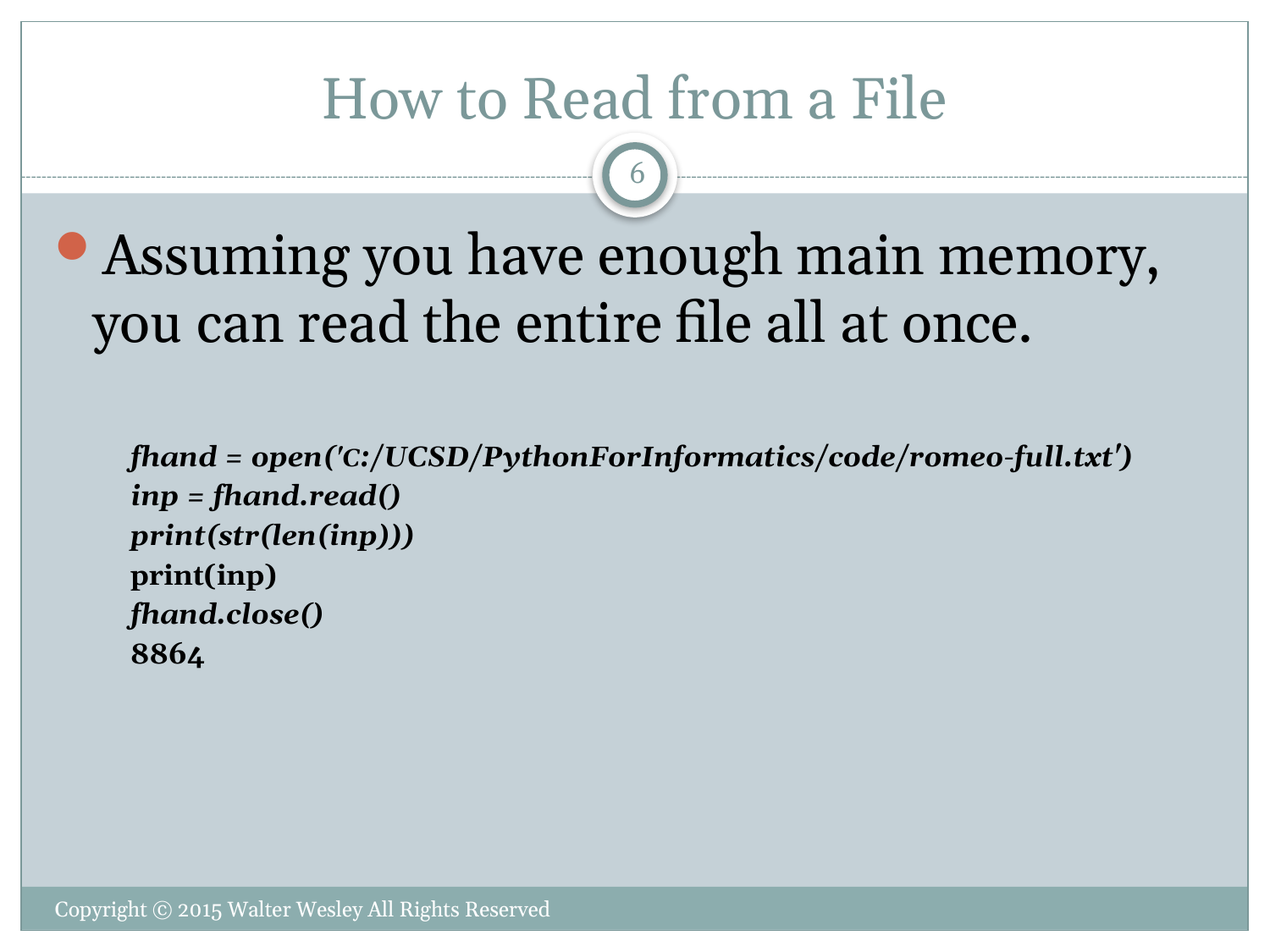

# How to Read from a File
6
Assuming you have enough main memory, you can read the entire file all at once.

fhand = open('C:/UCSD/PythonForInformatics/code/romeo-full.txt')
inp = fhand.read()
print(str(len(inp)))
print(inp)
fhand.close()
8864

Copyright © 2015 Walter Wesley All Rights Reserved